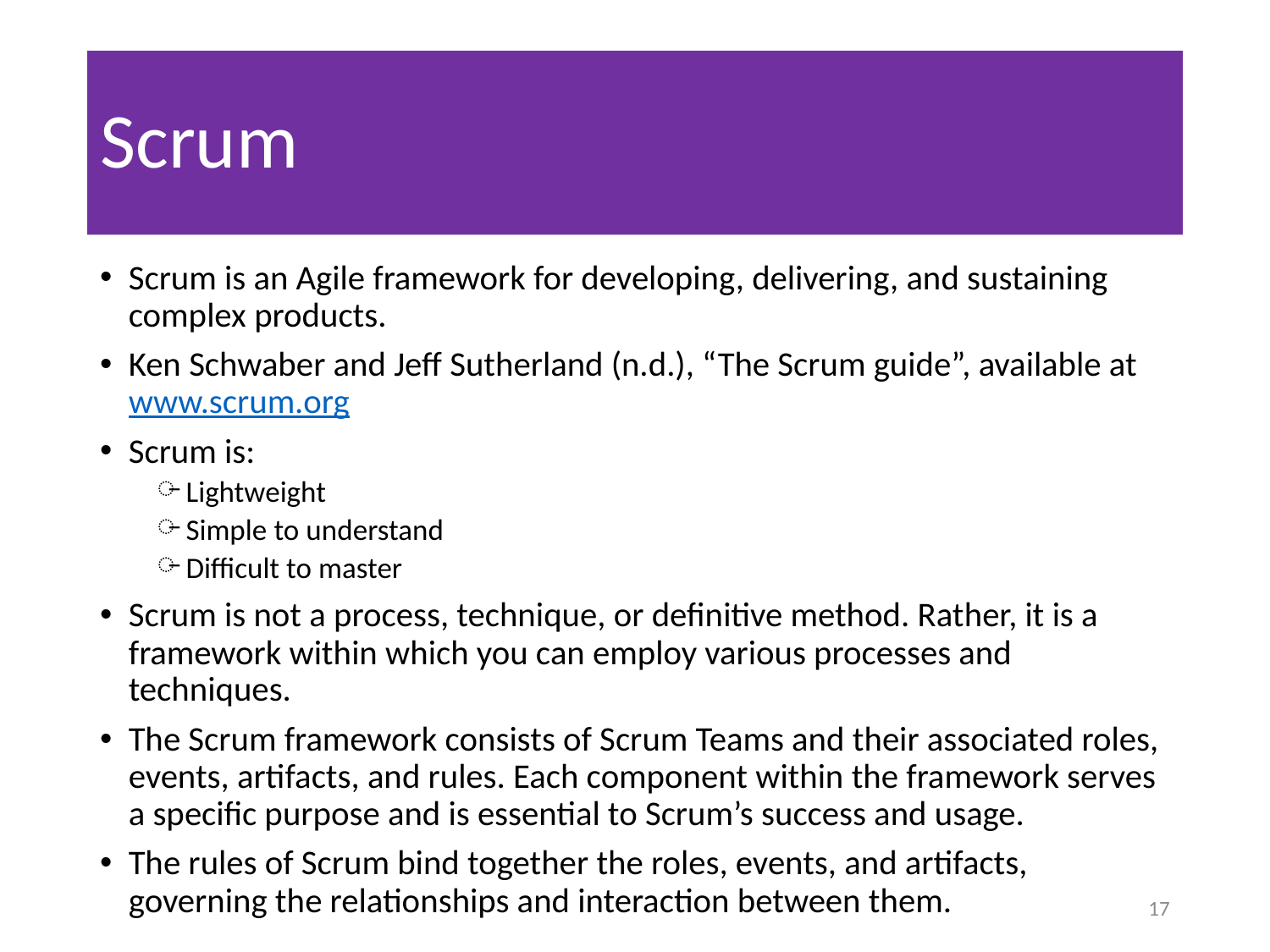

# Scrum
Scrum is an Agile framework for developing, delivering, and sustaining complex products.
Ken Schwaber and Jeff Sutherland (n.d.), “The Scrum guide”, available at www.scrum.org
Scrum is:
Lightweight
Simple to understand
Difficult to master
Scrum is not a process, technique, or definitive method. Rather, it is a framework within which you can employ various processes and techniques.
The Scrum framework consists of Scrum Teams and their associated roles, events, artifacts, and rules. Each component within the framework serves a specific purpose and is essential to Scrum’s success and usage.
The rules of Scrum bind together the roles, events, and artifacts, governing the relationships and interaction between them.

17